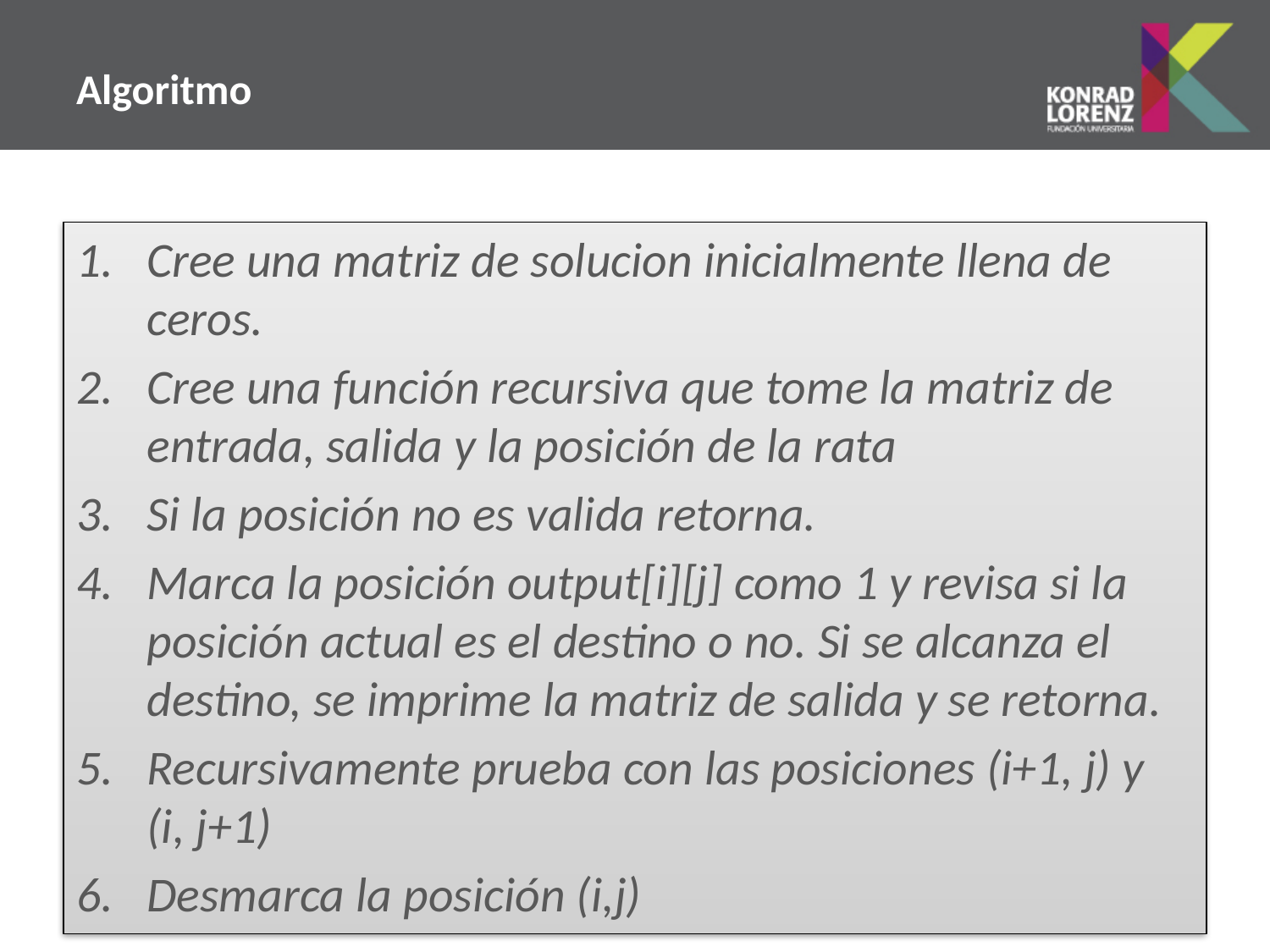

# Algoritmo
Cree una matriz de solucion inicialmente llena de ceros.
Cree una función recursiva que tome la matriz de entrada, salida y la posición de la rata
Si la posición no es valida retorna.
Marca la posición output[i][j] como 1 y revisa si la posición actual es el destino o no. Si se alcanza el destino, se imprime la matriz de salida y se retorna.
Recursivamente prueba con las posiciones (i+1, j) y (i, j+1)
Desmarca la posición (i,j)